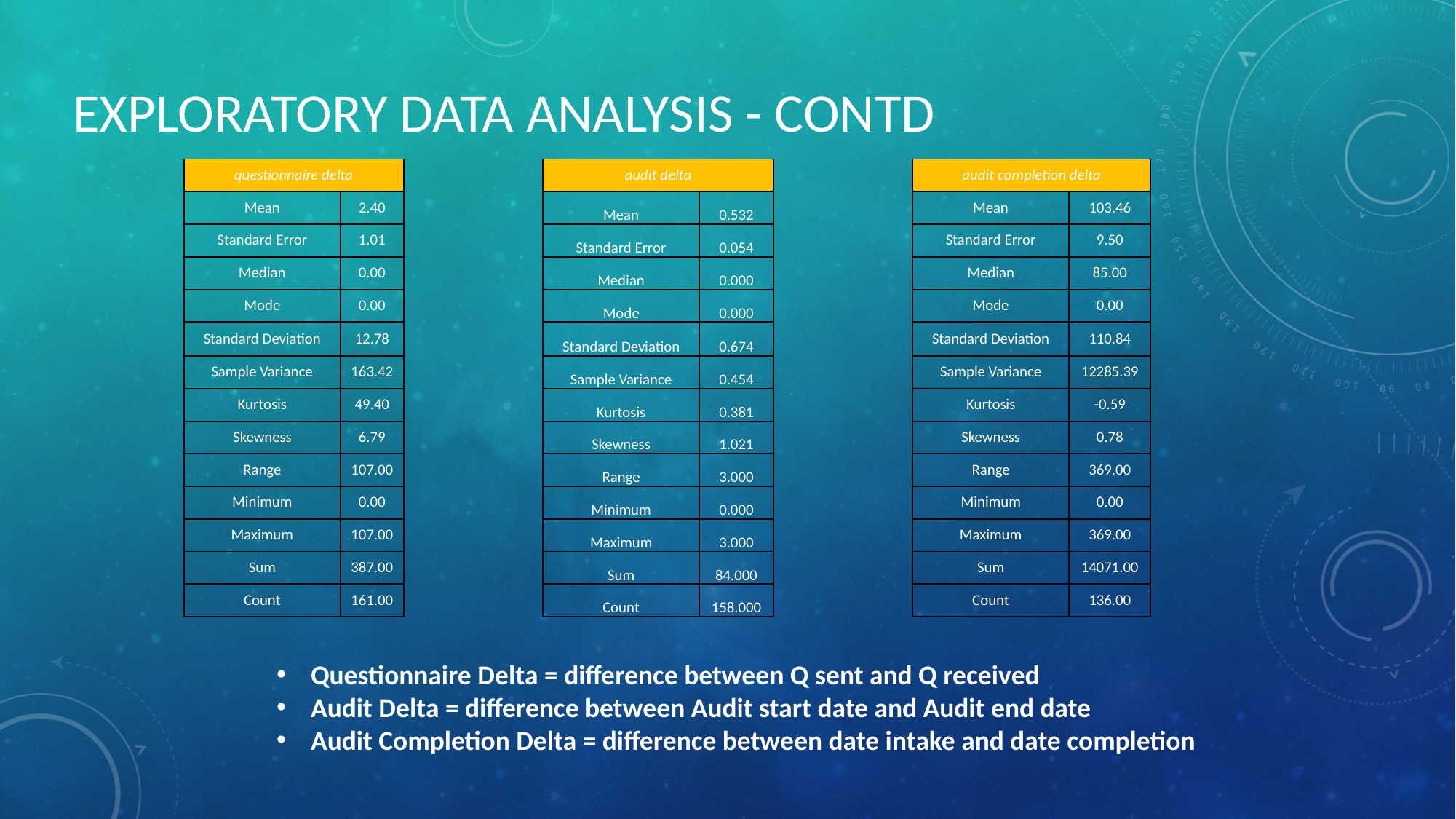

EXPLORATORY DATA ANALYSIS - CONTD
| questionnaire delta |  |  | audit delta |  |  | audit completion delta |  |
| --- | --- | --- | --- | --- | --- | --- | --- |
| Mean | 2.40 |  | Mean | 0.532 |  | Mean | 103.46 |
| Standard Error | 1.01 |  | Standard Error | 0.054 |  | Standard Error | 9.50 |
| Median | 0.00 |  | Median | 0.000 |  | Median | 85.00 |
| Mode | 0.00 |  | Mode | 0.000 |  | Mode | 0.00 |
| Standard Deviation | 12.78 |  | Standard Deviation | 0.674 |  | Standard Deviation | 110.84 |
| Sample Variance | 163.42 |  | Sample Variance | 0.454 |  | Sample Variance | 12285.39 |
| Kurtosis | 49.40 |  | Kurtosis | 0.381 |  | Kurtosis | -0.59 |
| Skewness | 6.79 |  | Skewness | 1.021 |  | Skewness | 0.78 |
| Range | 107.00 |  | Range | 3.000 |  | Range | 369.00 |
| Minimum | 0.00 |  | Minimum | 0.000 |  | Minimum | 0.00 |
| Maximum | 107.00 |  | Maximum | 3.000 |  | Maximum | 369.00 |
| Sum | 387.00 |  | Sum | 84.000 |  | Sum | 14071.00 |
| Count | 161.00 |  | Count | 158.000 |  | Count | 136.00 |
Questionnaire Delta = difference between Q sent and Q received
Audit Delta = difference between Audit start date and Audit end date
Audit Completion Delta = difference between date intake and date completion